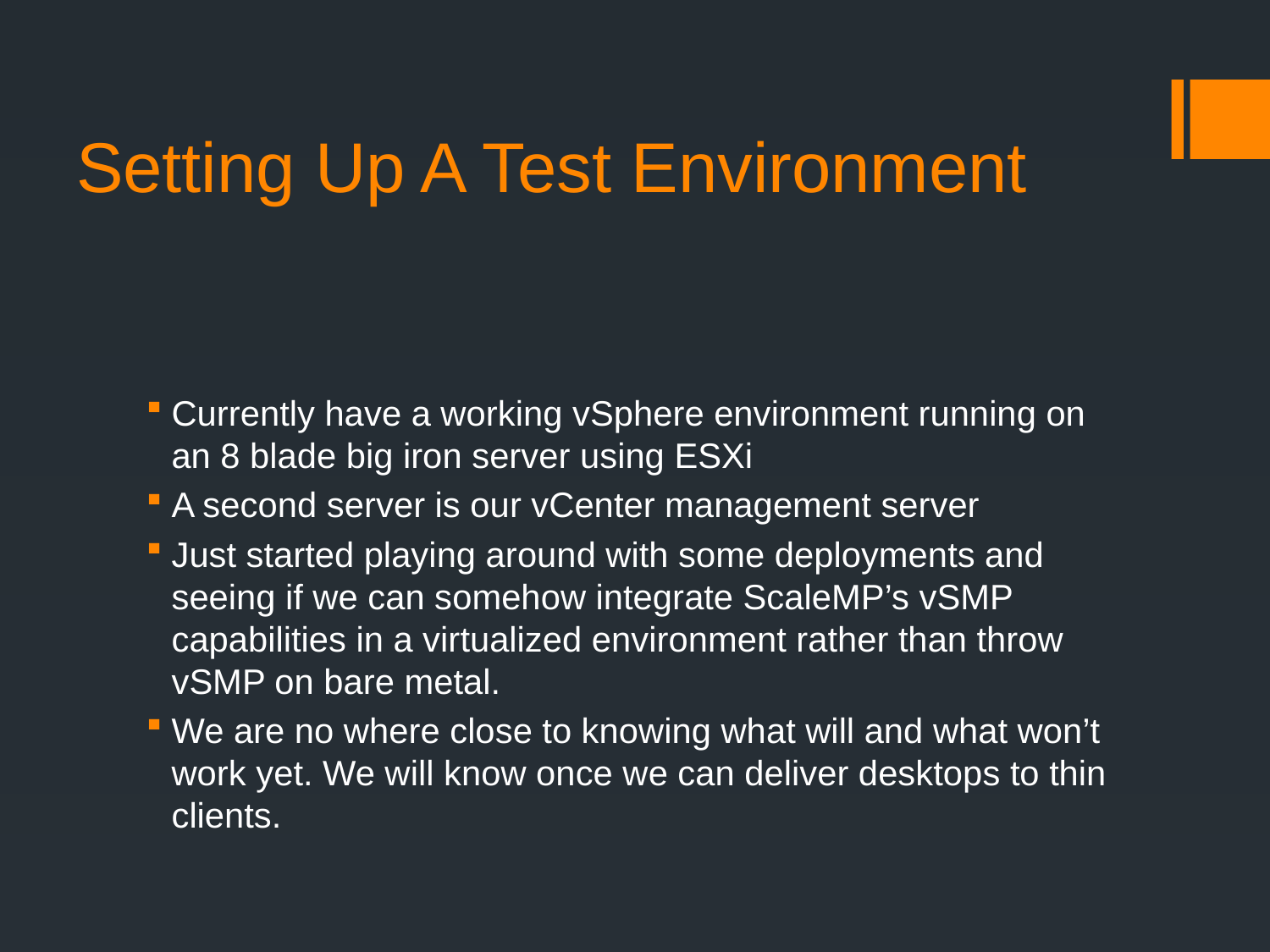

# Setting Up A Test Environment
Currently have a working vSphere environment running on an 8 blade big iron server using ESXi
A second server is our vCenter management server
Just started playing around with some deployments and seeing if we can somehow integrate ScaleMP’s vSMP capabilities in a virtualized environment rather than throw vSMP on bare metal.
We are no where close to knowing what will and what won’t work yet. We will know once we can deliver desktops to thin clients.